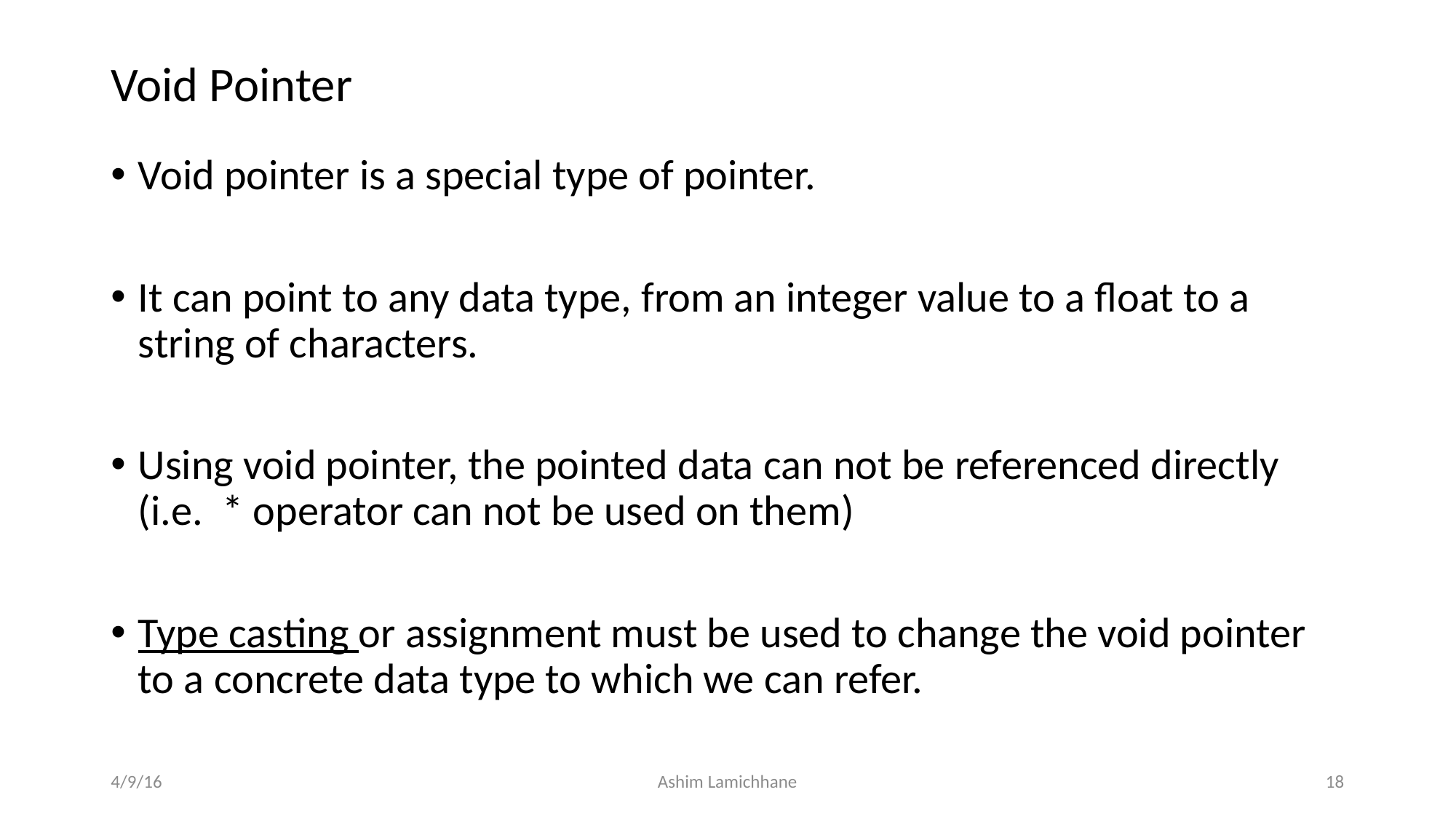

# Void Pointer
Void pointer is a special type of pointer.

It can point to any data type, from an integer value to a float to a string of characters.

Using void pointer, the pointed data can not be referenced directly (i.e.  * operator can not be used on them)

Type casting or assignment must be used to change the void pointer to a concrete data type to which we can refer.
4/9/16
Ashim Lamichhane
18